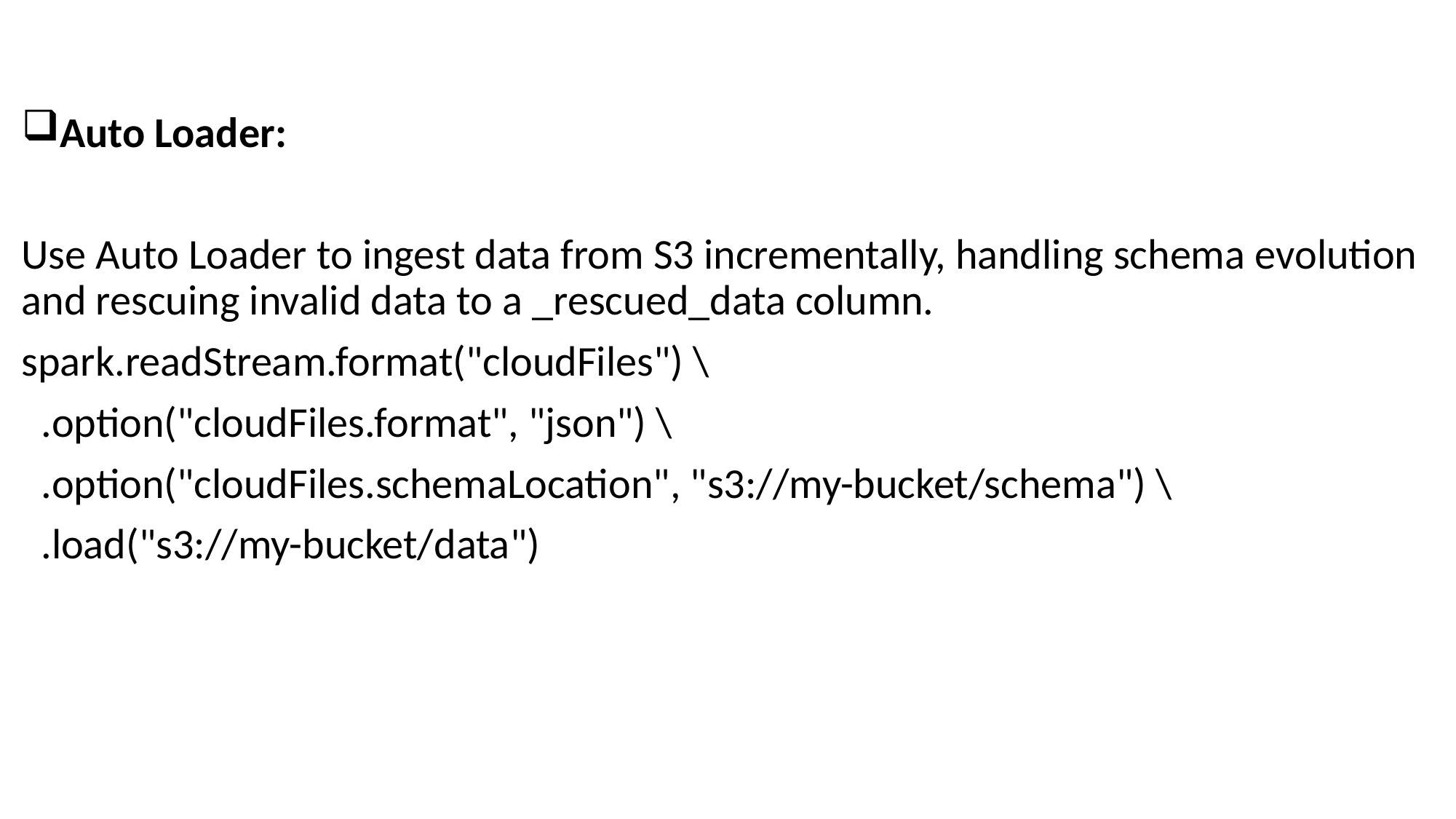

Auto Loader:

Use Auto Loader to ingest data from S3 incrementally, handling schema evolution and rescuing invalid data to a _rescued_data column.
spark.readStream.format("cloudFiles") \
  .option("cloudFiles.format", "json") \
  .option("cloudFiles.schemaLocation", "s3://my-bucket/schema") \
  .load("s3://my-bucket/data")